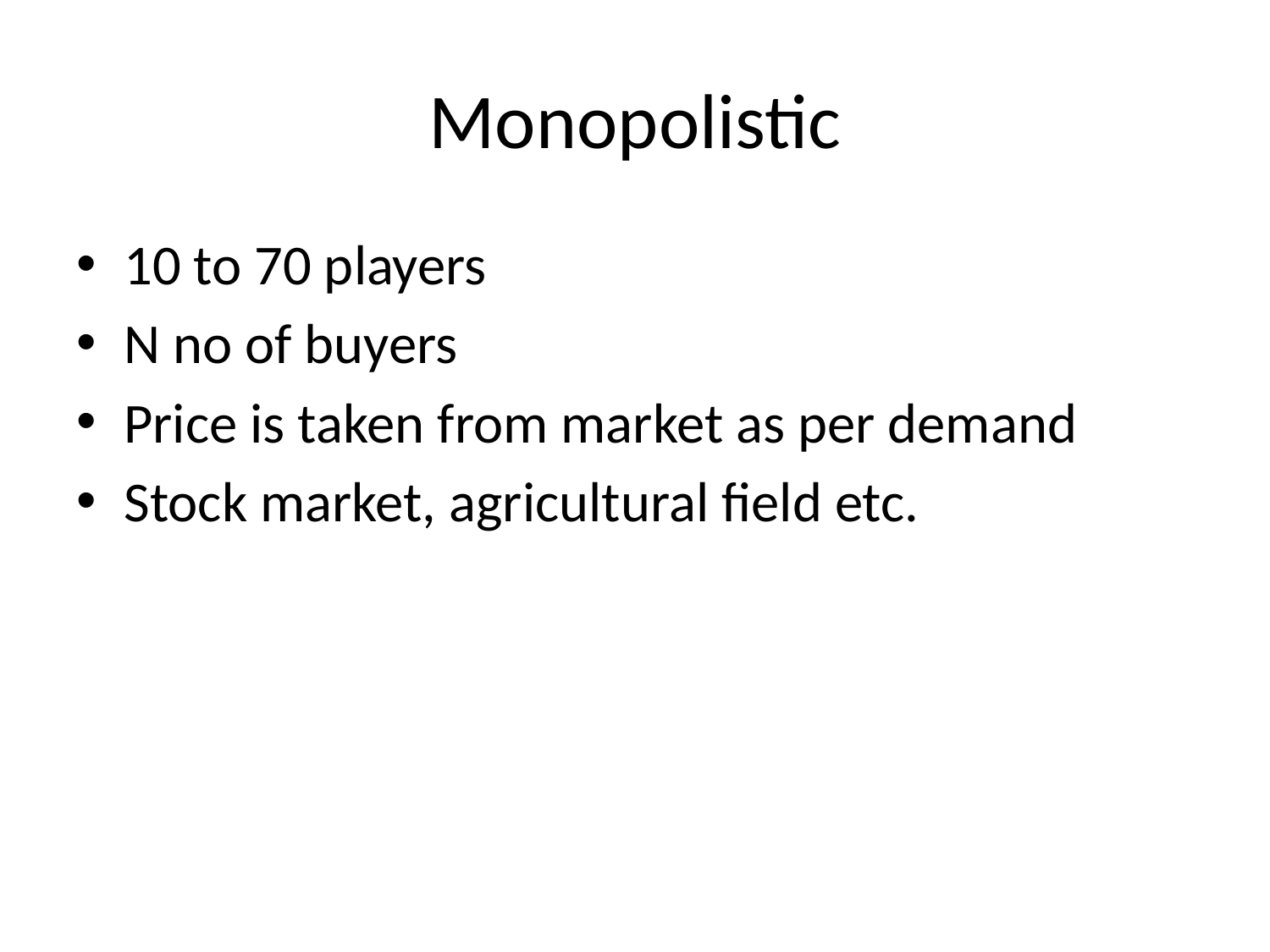

# Monopolistic
10 to 70 players
N no of buyers
Price is taken from market as per demand
Stock market, agricultural field etc.